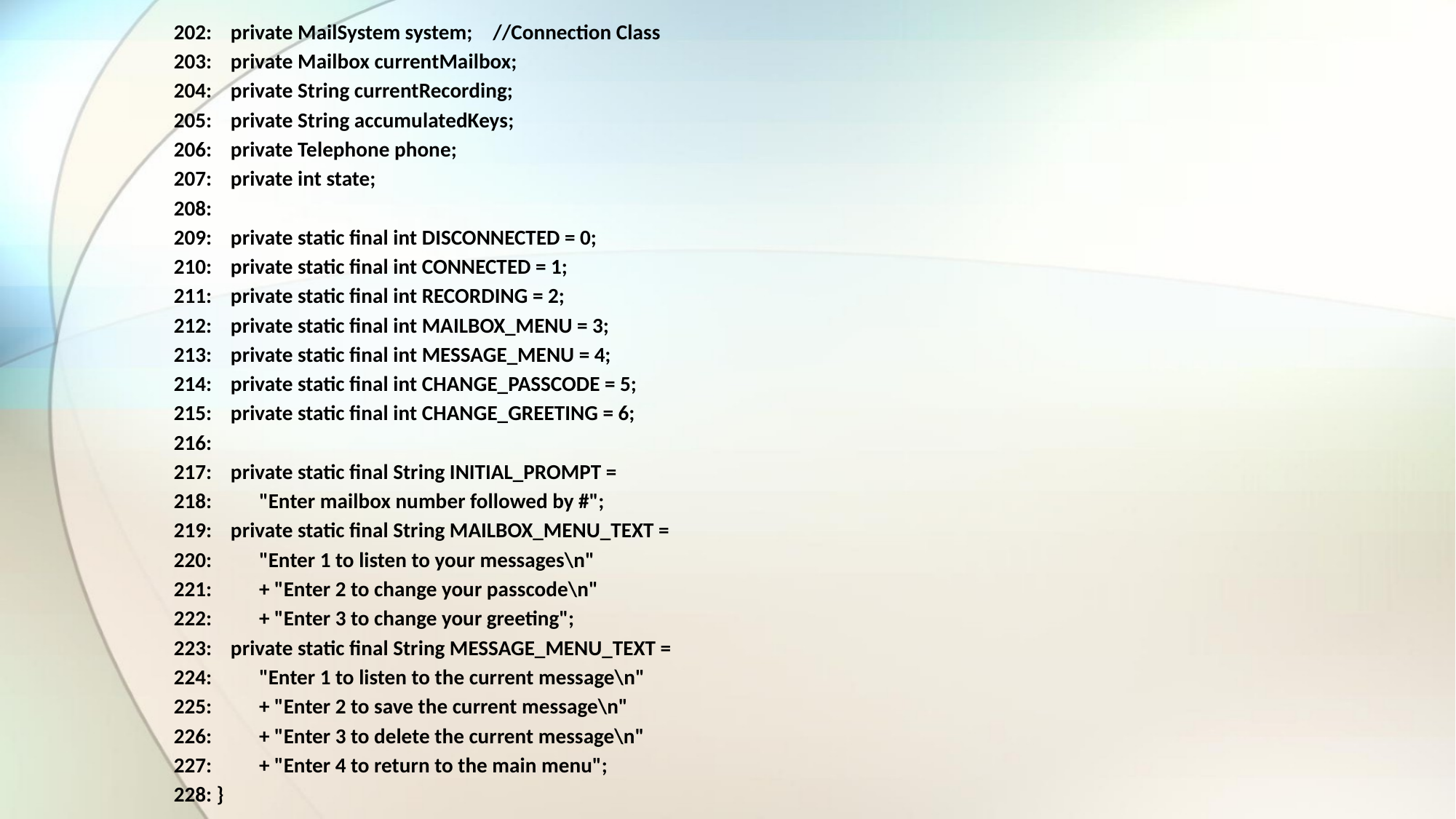

202:    private MailSystem system;					 //Connection Class
203:    private Mailbox currentMailbox;
204:    private String currentRecording;
205:    private String accumulatedKeys;
206:    private Telephone phone;
207:    private int state;
208:
209:    private static final int DISCONNECTED = 0;
210:    private static final int CONNECTED = 1;
211:    private static final int RECORDING = 2;
212:    private static final int MAILBOX_MENU = 3;
213:    private static final int MESSAGE_MENU = 4;
214:    private static final int CHANGE_PASSCODE = 5;
215:    private static final int CHANGE_GREETING = 6;
216:
217:    private static final String INITIAL_PROMPT =
218:          "Enter mailbox number followed by #";
219:    private static final String MAILBOX_MENU_TEXT =
220:          "Enter 1 to listen to your messages\n"
221:          + "Enter 2 to change your passcode\n"
222:          + "Enter 3 to change your greeting";
223:    private static final String MESSAGE_MENU_TEXT =
224:          "Enter 1 to listen to the current message\n"
225:          + "Enter 2 to save the current message\n"
226:          + "Enter 3 to delete the current message\n"
227:          + "Enter 4 to return to the main menu";
228: }